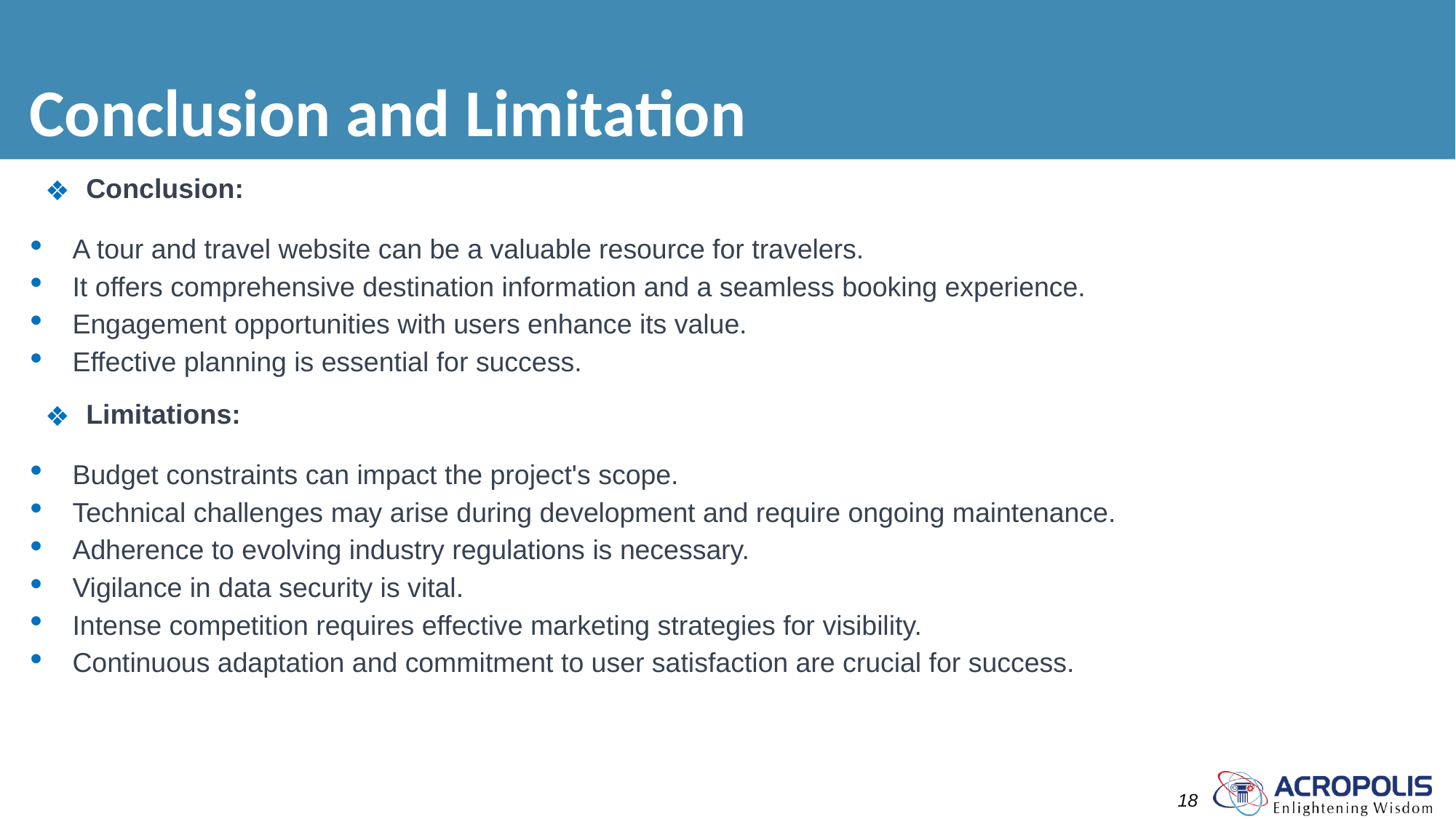

# Conclusion and Limitation
Conclusion:
A tour and travel website can be a valuable resource for travelers.
It offers comprehensive destination information and a seamless booking experience.
Engagement opportunities with users enhance its value.
Effective planning is essential for success.
Limitations:
Budget constraints can impact the project's scope.
Technical challenges may arise during development and require ongoing maintenance.
Adherence to evolving industry regulations is necessary.
Vigilance in data security is vital.
Intense competition requires effective marketing strategies for visibility.
Continuous adaptation and commitment to user satisfaction are crucial for success.

18